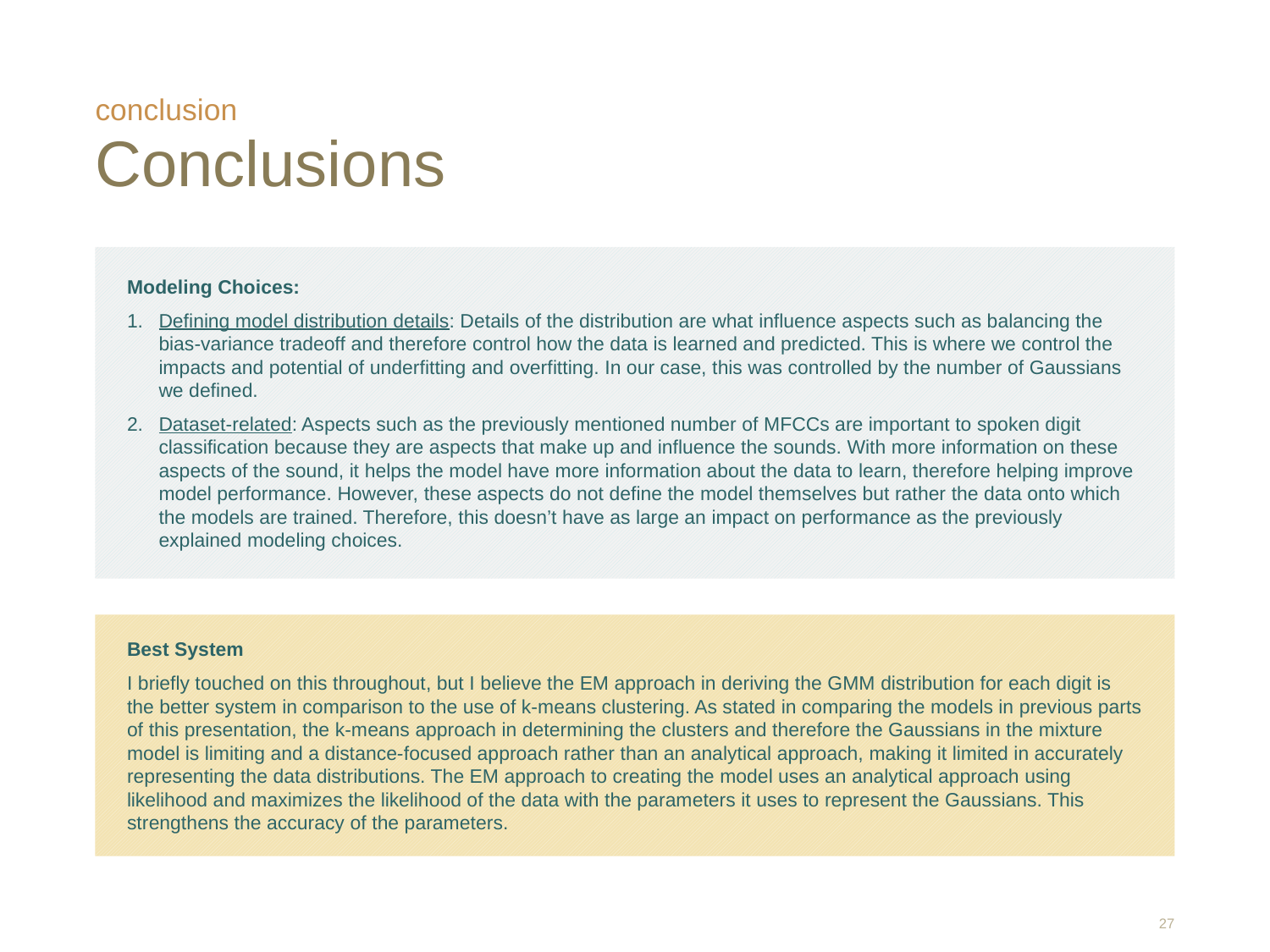

conclusion
# Conclusions
Modeling Choices:
Defining model distribution details: Details of the distribution are what influence aspects such as balancing the bias-variance tradeoff and therefore control how the data is learned and predicted. This is where we control the impacts and potential of underfitting and overfitting. In our case, this was controlled by the number of Gaussians we defined.
Dataset-related: Aspects such as the previously mentioned number of MFCCs are important to spoken digit classification because they are aspects that make up and influence the sounds. With more information on these aspects of the sound, it helps the model have more information about the data to learn, therefore helping improve model performance. However, these aspects do not define the model themselves but rather the data onto which the models are trained. Therefore, this doesn’t have as large an impact on performance as the previously explained modeling choices.
Best System
I briefly touched on this throughout, but I believe the EM approach in deriving the GMM distribution for each digit is the better system in comparison to the use of k-means clustering. As stated in comparing the models in previous parts of this presentation, the k-means approach in determining the clusters and therefore the Gaussians in the mixture model is limiting and a distance-focused approach rather than an analytical approach, making it limited in accurately representing the data distributions. The EM approach to creating the model uses an analytical approach using likelihood and maximizes the likelihood of the data with the parameters it uses to represent the Gaussians. This strengthens the accuracy of the parameters.